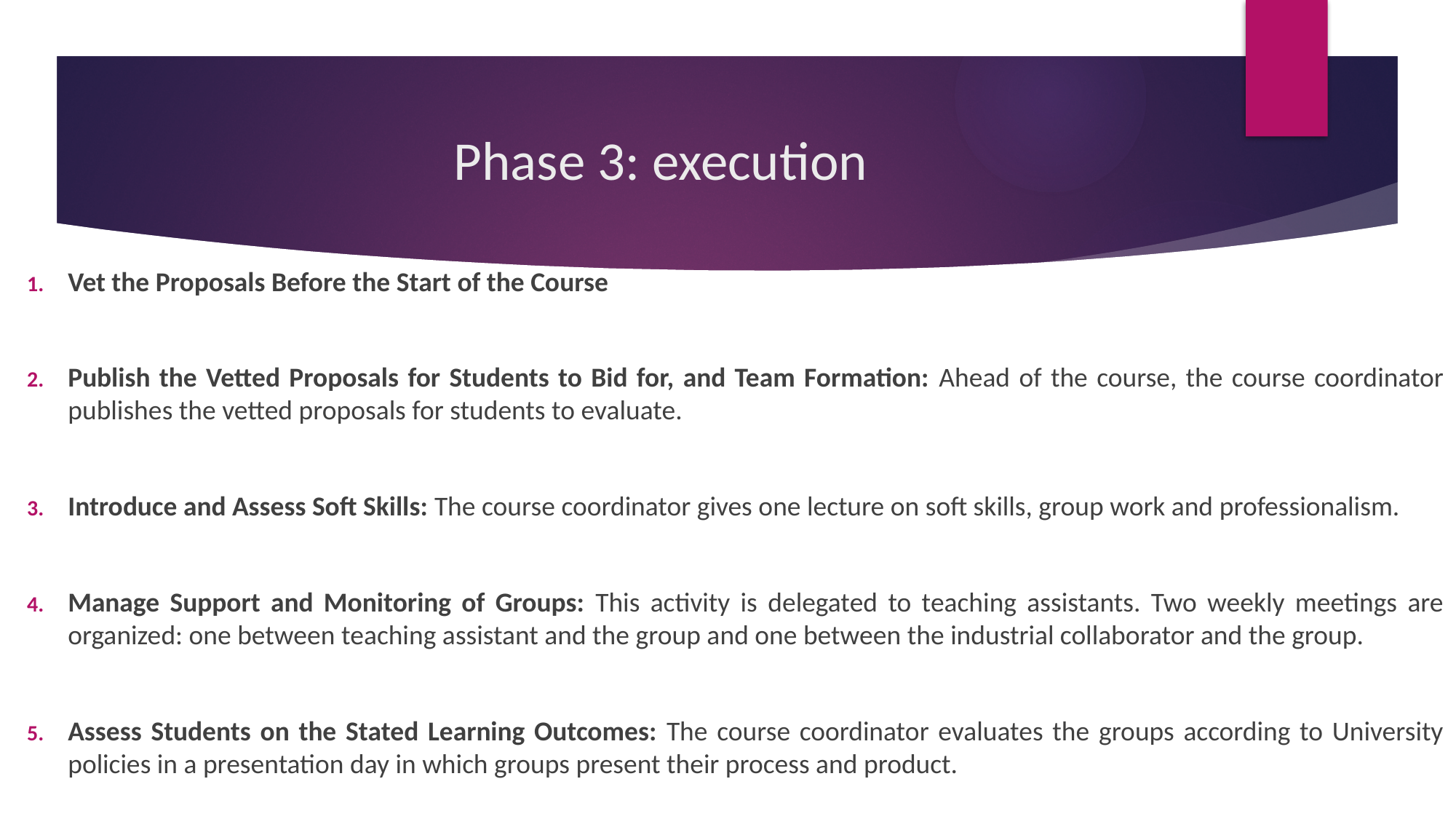

# Phase 3: execution
Vet the Proposals Before the Start of the Course

Publish the Vetted Proposals for Students to Bid for, and Team Formation: Ahead of the course, the course coordinator publishes the vetted proposals for students to evaluate.

Introduce and Assess Soft Skills: The course coordinator gives one lecture on soft skills, group work and professionalism.

Manage Support and Monitoring of Groups: This activity is delegated to teaching assistants. Two weekly meetings are organized: one between teaching assistant and the group and one between the industrial collaborator and the group.

Assess Students on the Stated Learning Outcomes: The course coordinator evaluates the groups according to University policies in a presentation day in which groups present their process and product.